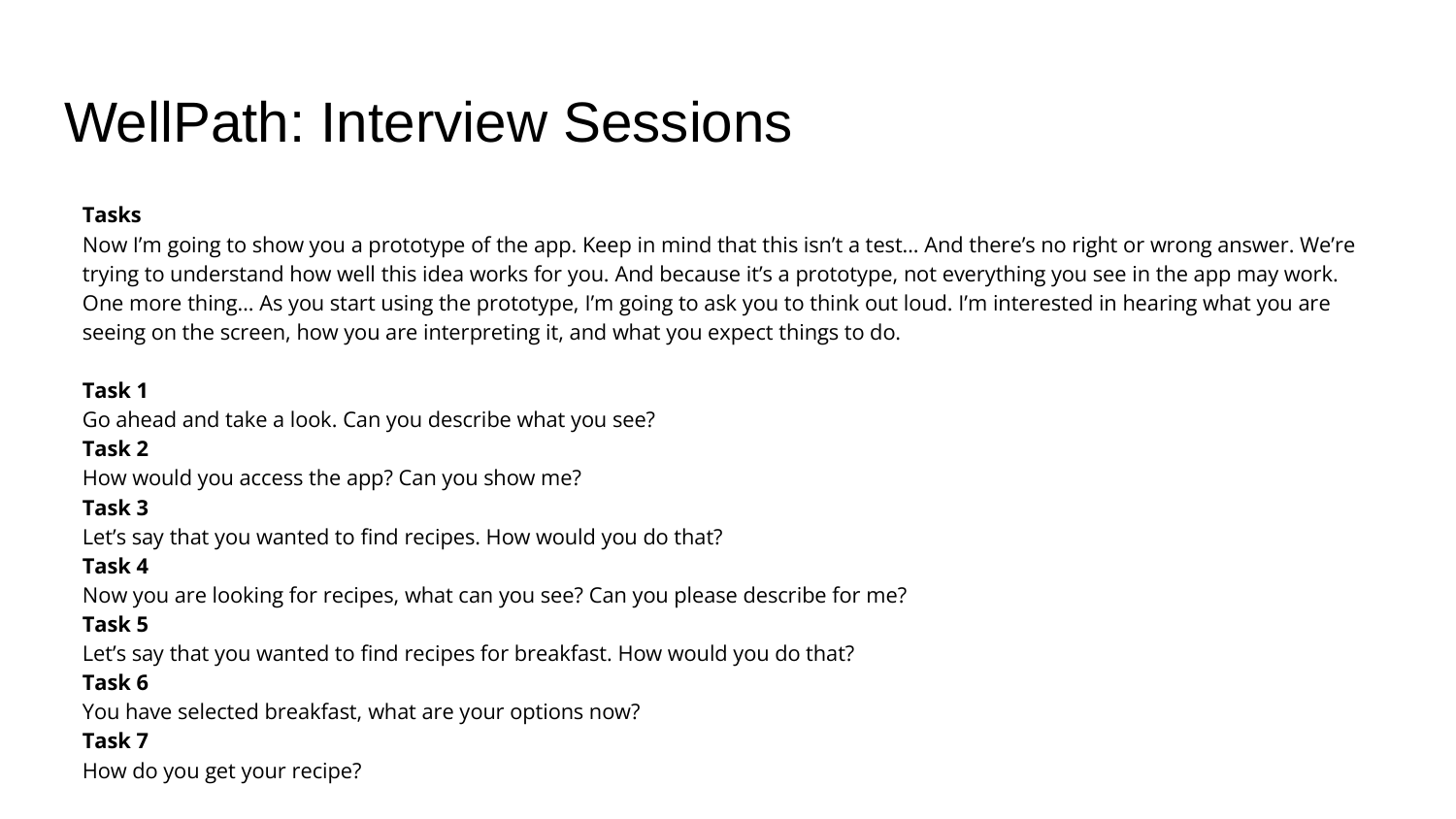

# WellPath: Interview Sessions
Tasks
Now I’m going to show you a prototype of the app. Keep in mind that this isn’t a test… And there’s no right or wrong answer. We’re trying to understand how well this idea works for you. And because it’s a prototype, not everything you see in the app may work.
One more thing… As you start using the prototype, I’m going to ask you to think out loud. I’m interested in hearing what you are seeing on the screen, how you are interpreting it, and what you expect things to do.

Task 1
Go ahead and take a look. Can you describe what you see?
Task 2
How would you access the app? Can you show me?
Task 3
Let’s say that you wanted to find recipes. How would you do that?
Task 4
Now you are looking for recipes, what can you see? Can you please describe for me?
Task 5
Let’s say that you wanted to find recipes for breakfast. How would you do that?
Task 6
You have selected breakfast, what are your options now?
Task 7
How do you get your recipe?